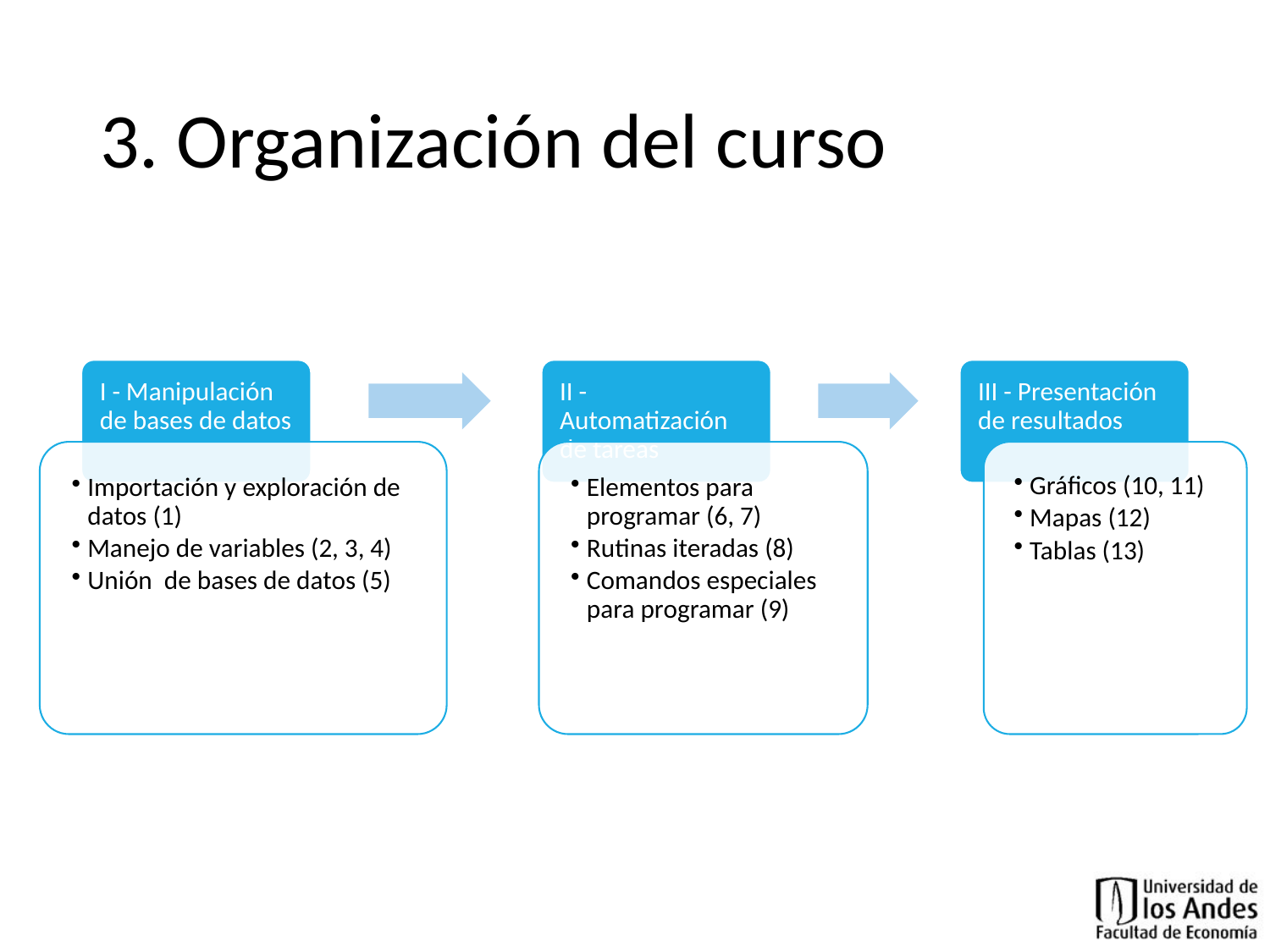

# 3. Organización del curso
I - Manipulación de bases de datos
Importación y exploración de datos (1)
Manejo de variables (2, 3, 4)
Unión  de bases de datos (5)

II - Automatización de tareas
Elementos para programar (6, 7)
Rutinas iteradas (8)
Comandos especiales para programar (9)

III - Presentación de resultados
Gráficos (10, 11)
Mapas (12)
Tablas (13)